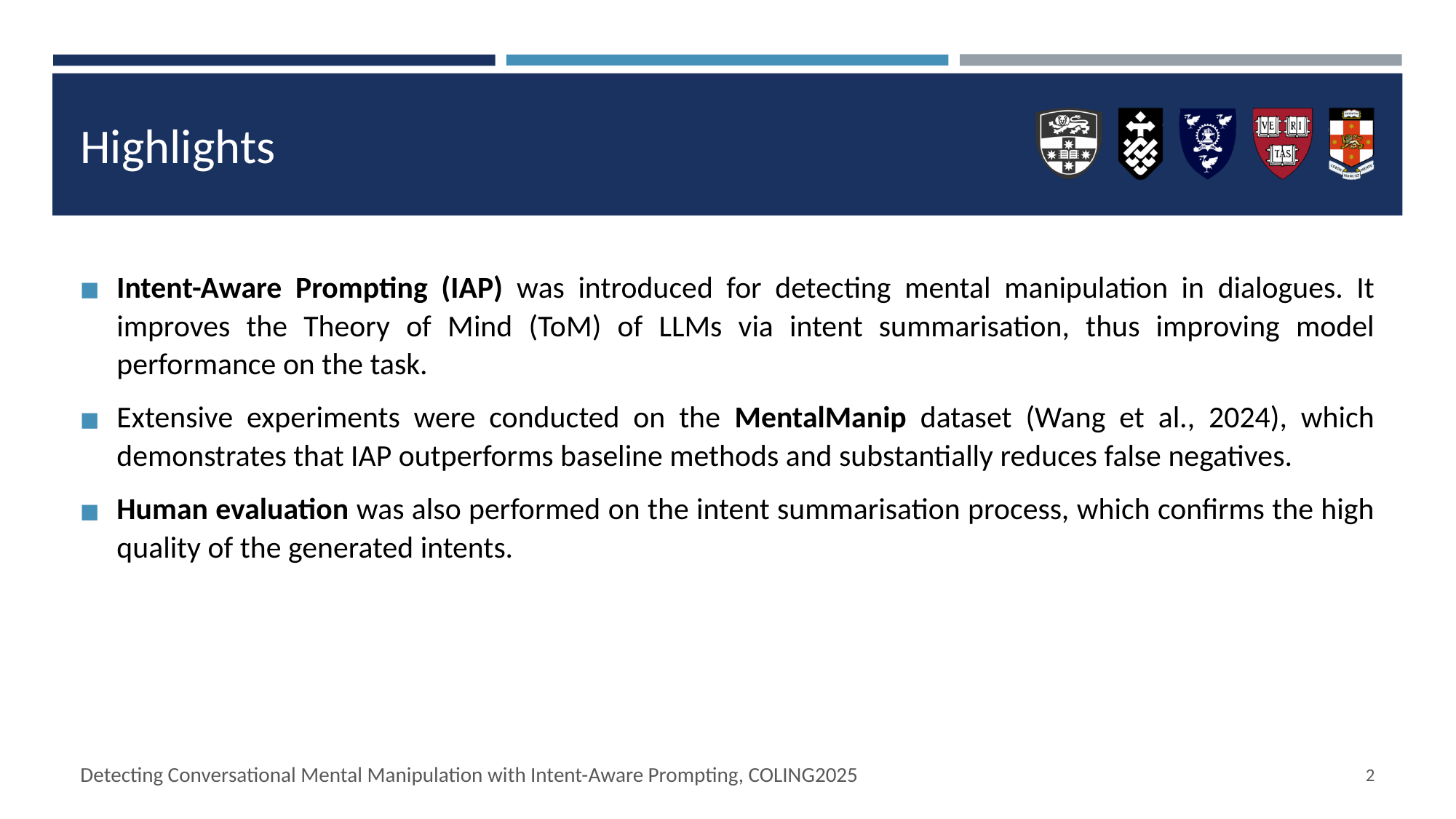

# Highlights
Intent-Aware Prompting (IAP) was introduced for detecting mental manipulation in dialogues. It improves the Theory of Mind (ToM) of LLMs via intent summarisation, thus improving model performance on the task.
Extensive experiments were conducted on the MentalManip dataset (Wang et al., 2024), which demonstrates that IAP outperforms baseline methods and substantially reduces false negatives.
Human evaluation was also performed on the intent summarisation process, which confirms the high quality of the generated intents.
2
Detecting Conversational Mental Manipulation with Intent-Aware Prompting, COLING2025